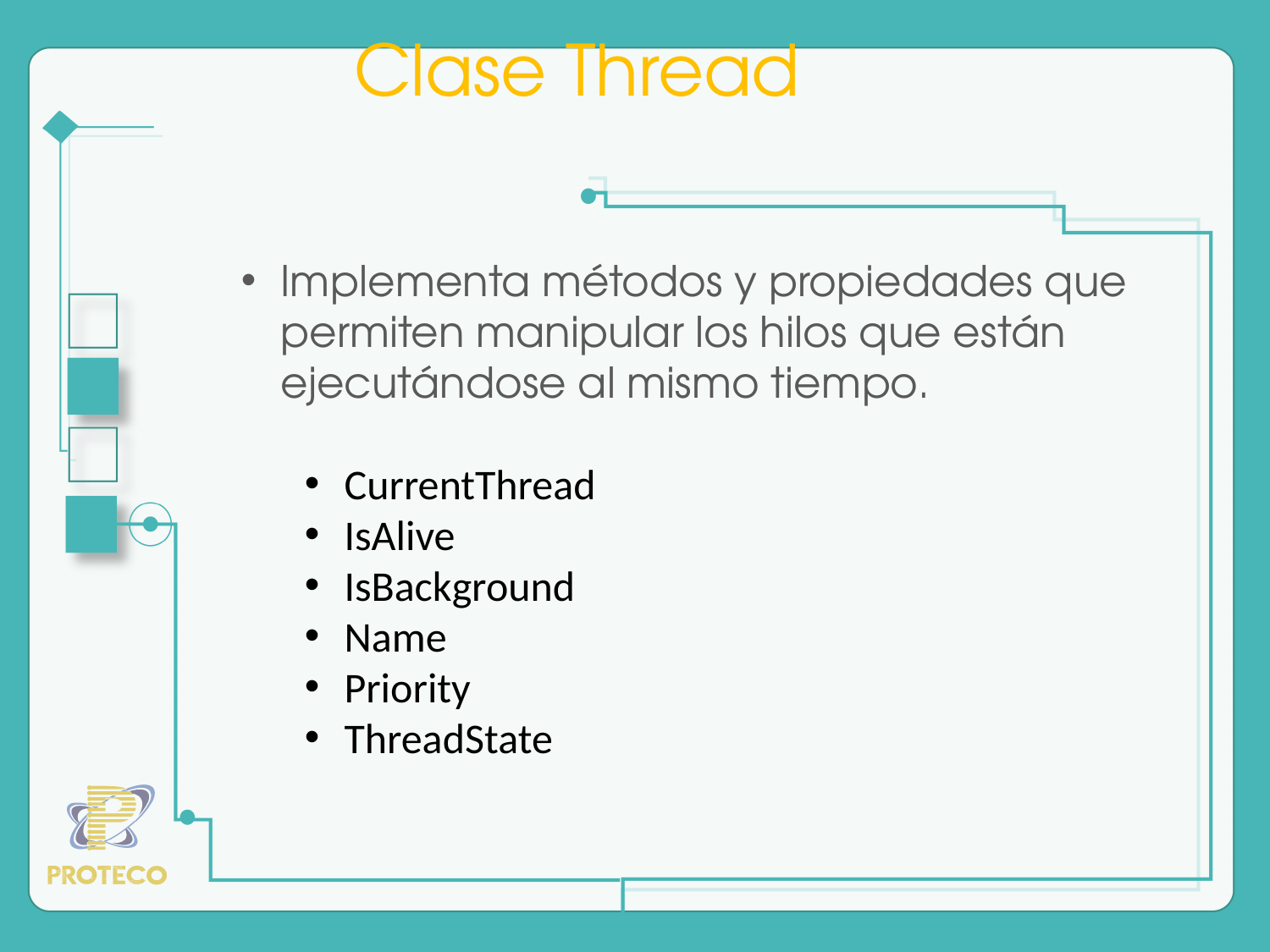

# Clase Thread
Implementa métodos y propiedades que permiten manipular los hilos que están ejecutándose al mismo tiempo.

CurrentThread
IsAlive
IsBackground
Name
Priority
ThreadState